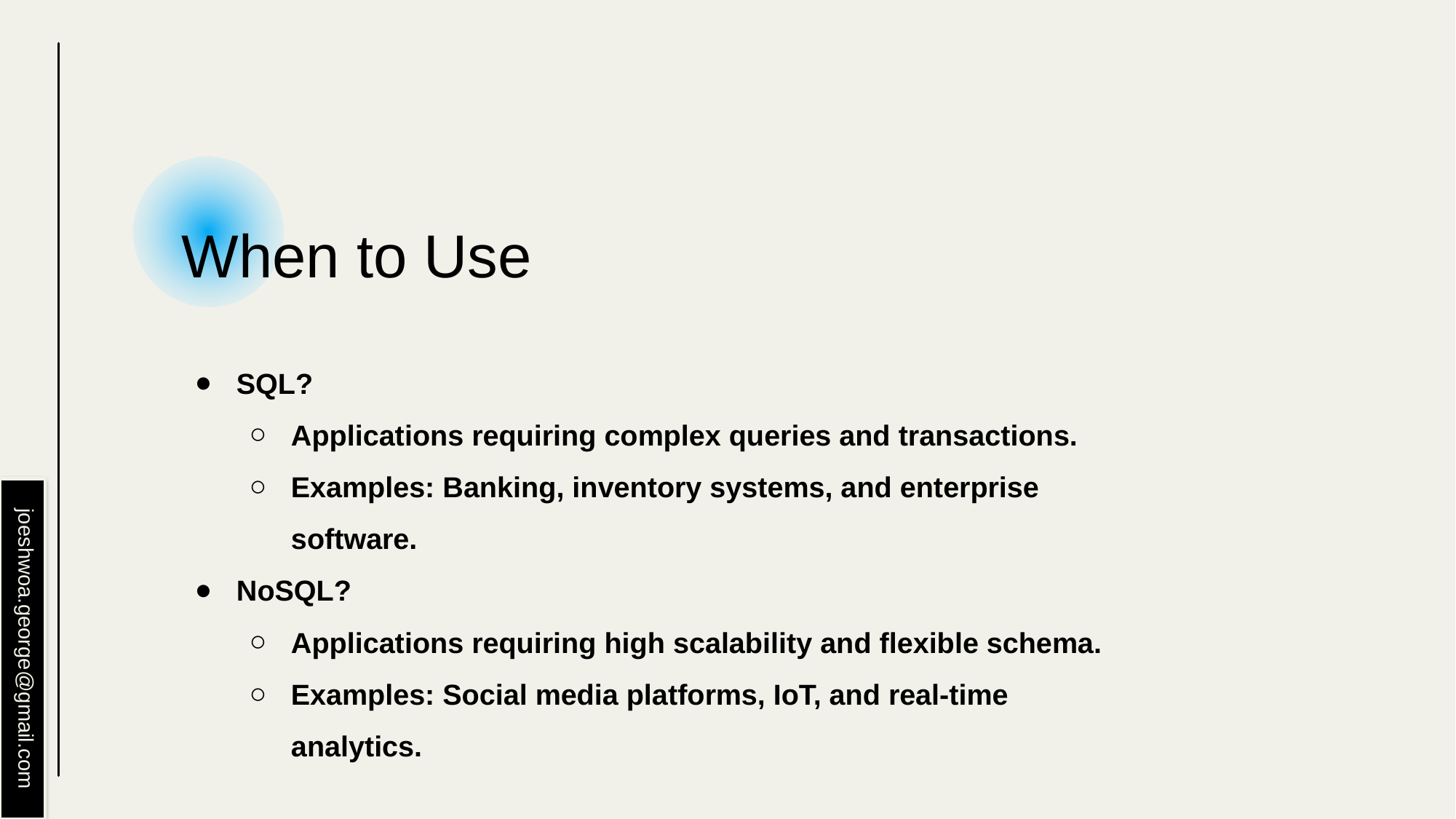

# When to Use
SQL?
Applications requiring complex queries and transactions.
Examples: Banking, inventory systems, and enterprise software.
NoSQL?
Applications requiring high scalability and flexible schema.
Examples: Social media platforms, IoT, and real-time analytics.
joeshwoa.george@gmail.com